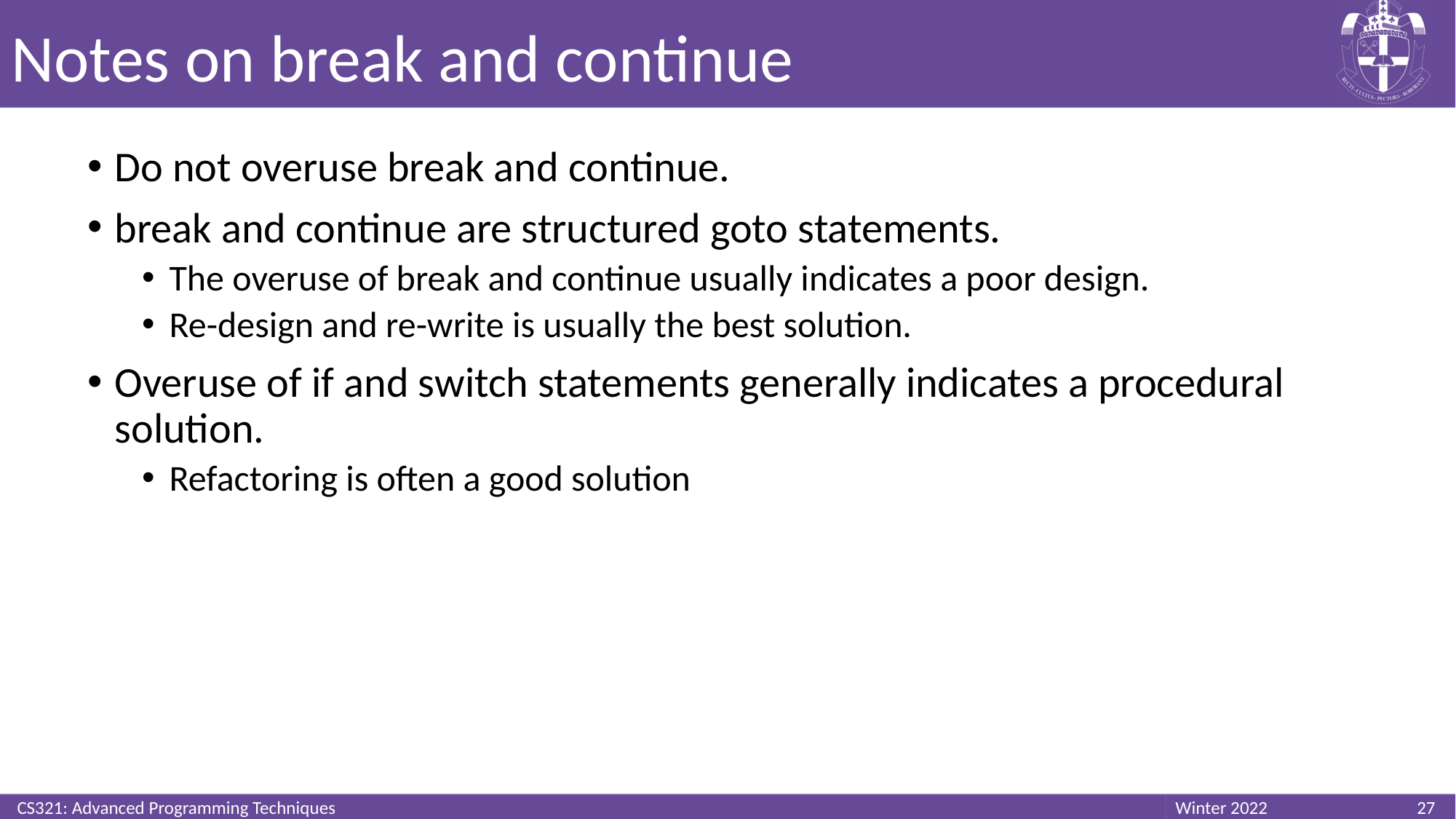

# Notes on break and continue
Do not overuse break and continue.
break and continue are structured goto statements.
The overuse of break and continue usually indicates a poor design.
Re-design and re-write is usually the best solution.
Overuse of if and switch statements generally indicates a procedural solution.
Refactoring is often a good solution

CS321: Advanced Programming Techniques
27
Winter 2022